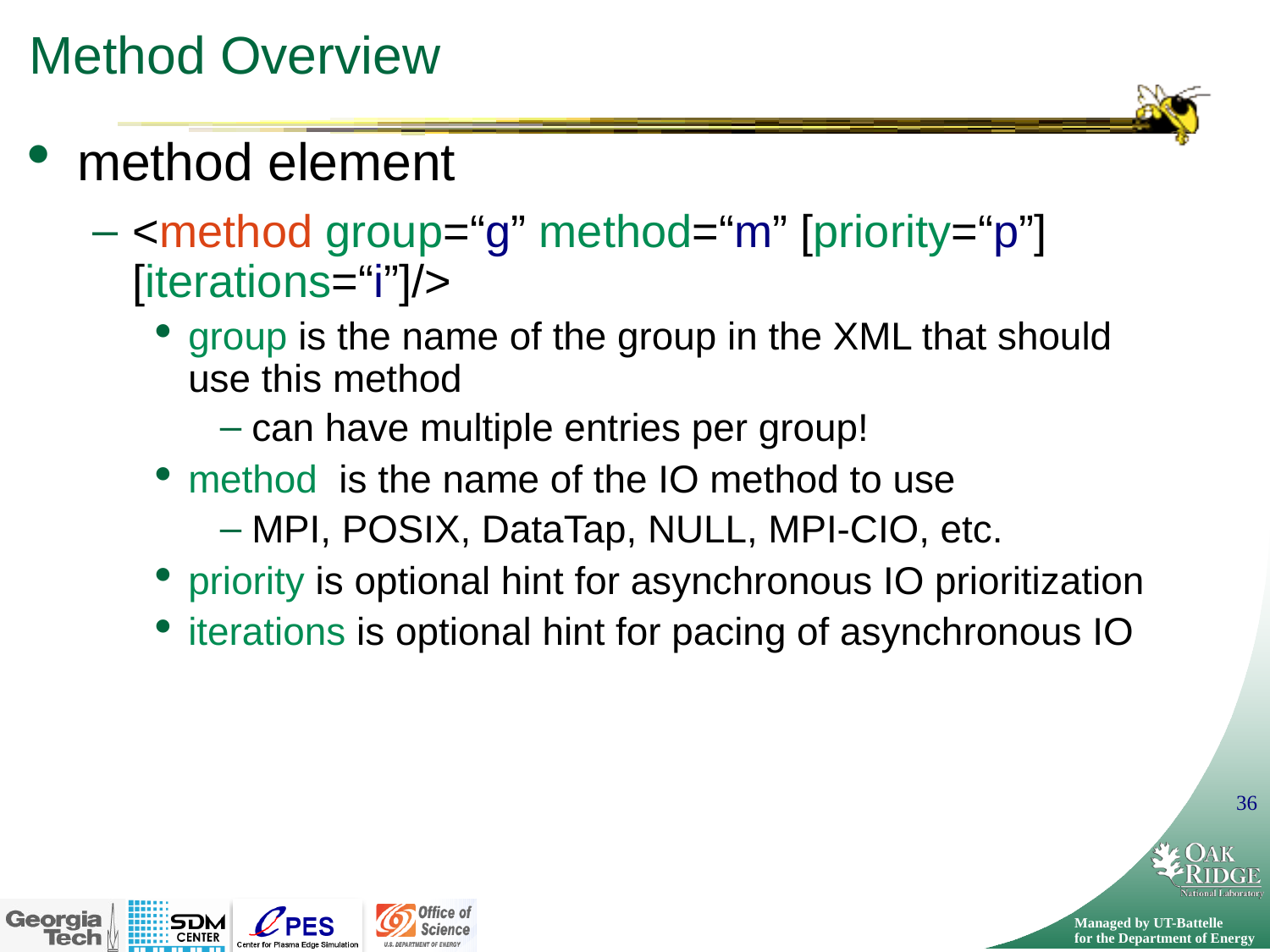

Method Overview
method element
<method group=“g” method=“m” [priority=“p”] [iterations=“i”]/>
group is the name of the group in the XML that should use this method
can have multiple entries per group!
method  is the name of the IO method to use
MPI, POSIX, DataTap, NULL, MPI-CIO, etc.
priority is optional hint for asynchronous IO prioritization
iterations is optional hint for pacing of asynchronous IO